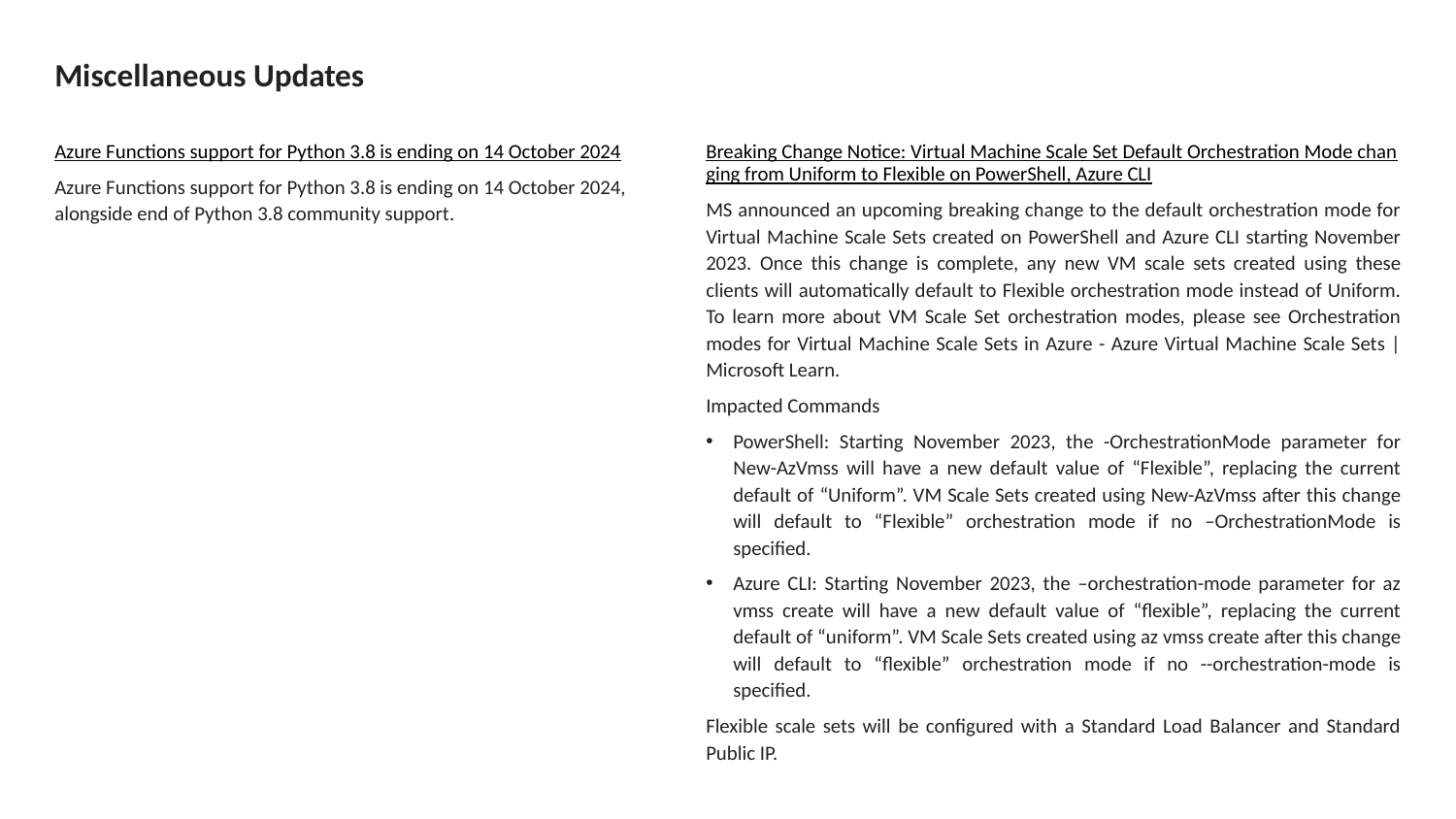

# Miscellaneous Updates
Azure Functions support for Python 3.8 is ending on 14 October 2024
Azure Functions support for Python 3.8 is ending on 14 October 2024, alongside end of Python 3.8 community support.
Breaking Change Notice: Virtual Machine Scale Set Default Orchestration Mode changing from Uniform to Flexible on PowerShell, Azure CLI
MS announced an upcoming breaking change to the default orchestration mode for Virtual Machine Scale Sets created on PowerShell and Azure CLI starting November 2023. Once this change is complete, any new VM scale sets created using these clients will automatically default to Flexible orchestration mode instead of Uniform. To learn more about VM Scale Set orchestration modes, please see Orchestration modes for Virtual Machine Scale Sets in Azure - Azure Virtual Machine Scale Sets | Microsoft Learn.
Impacted Commands
PowerShell: Starting November 2023, the -OrchestrationMode parameter for New-AzVmss will have a new default value of “Flexible”, replacing the current default of “Uniform”. VM Scale Sets created using New-AzVmss after this change will default to “Flexible” orchestration mode if no –OrchestrationMode is specified.
Azure CLI: Starting November 2023, the –orchestration-mode parameter for az vmss create will have a new default value of “flexible”, replacing the current default of “uniform”. VM Scale Sets created using az vmss create after this change will default to “flexible” orchestration mode if no --orchestration-mode is specified.
Flexible scale sets will be configured with a Standard Load Balancer and Standard Public IP.